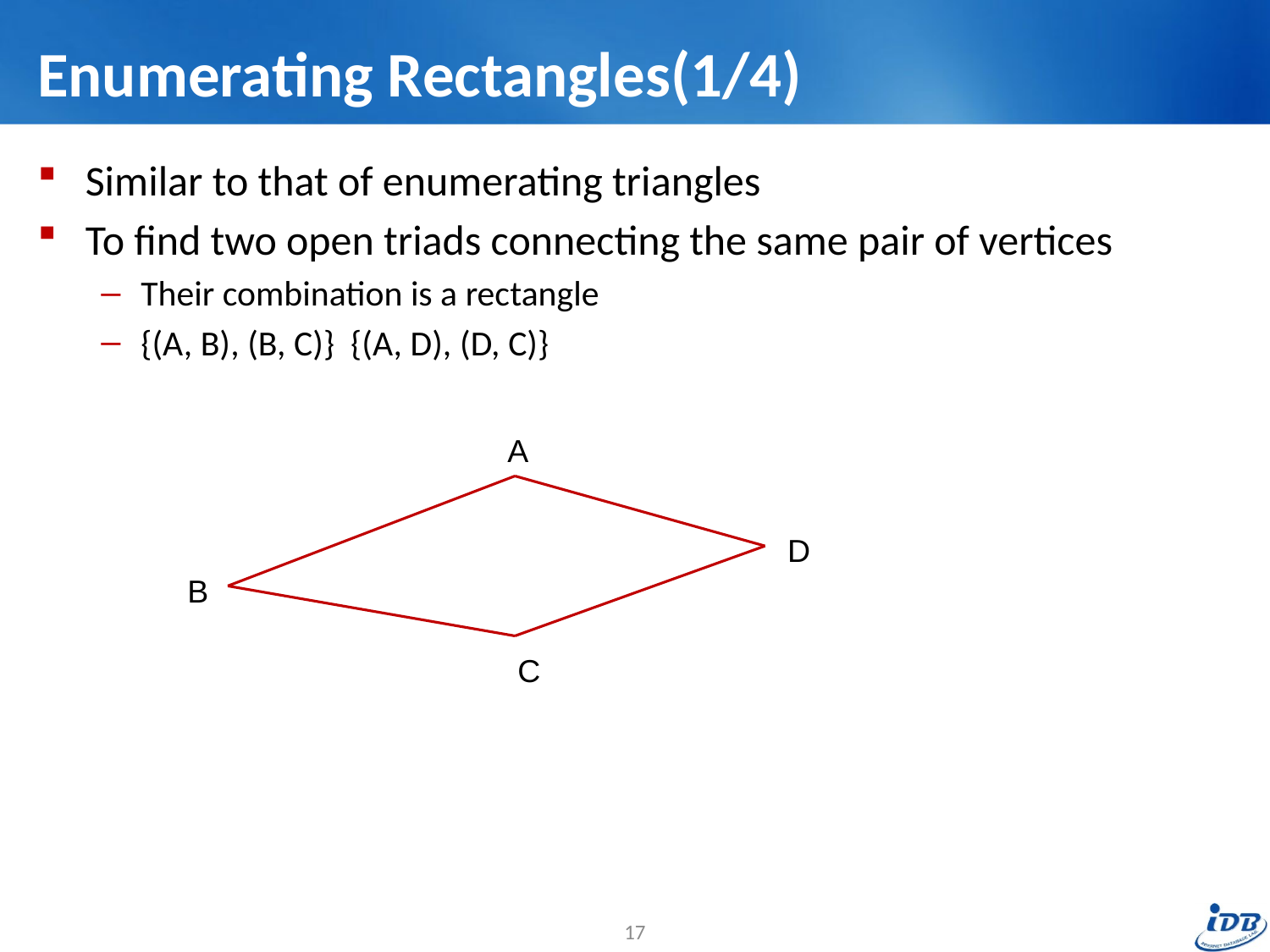

# Enumerating Rectangles(1/4)
Similar to that of enumerating triangles
To find two open triads connecting the same pair of vertices
Their combination is a rectangle
{(A, B), (B, C)}  {(A, D), (D, C)}

A
B
C
D
17